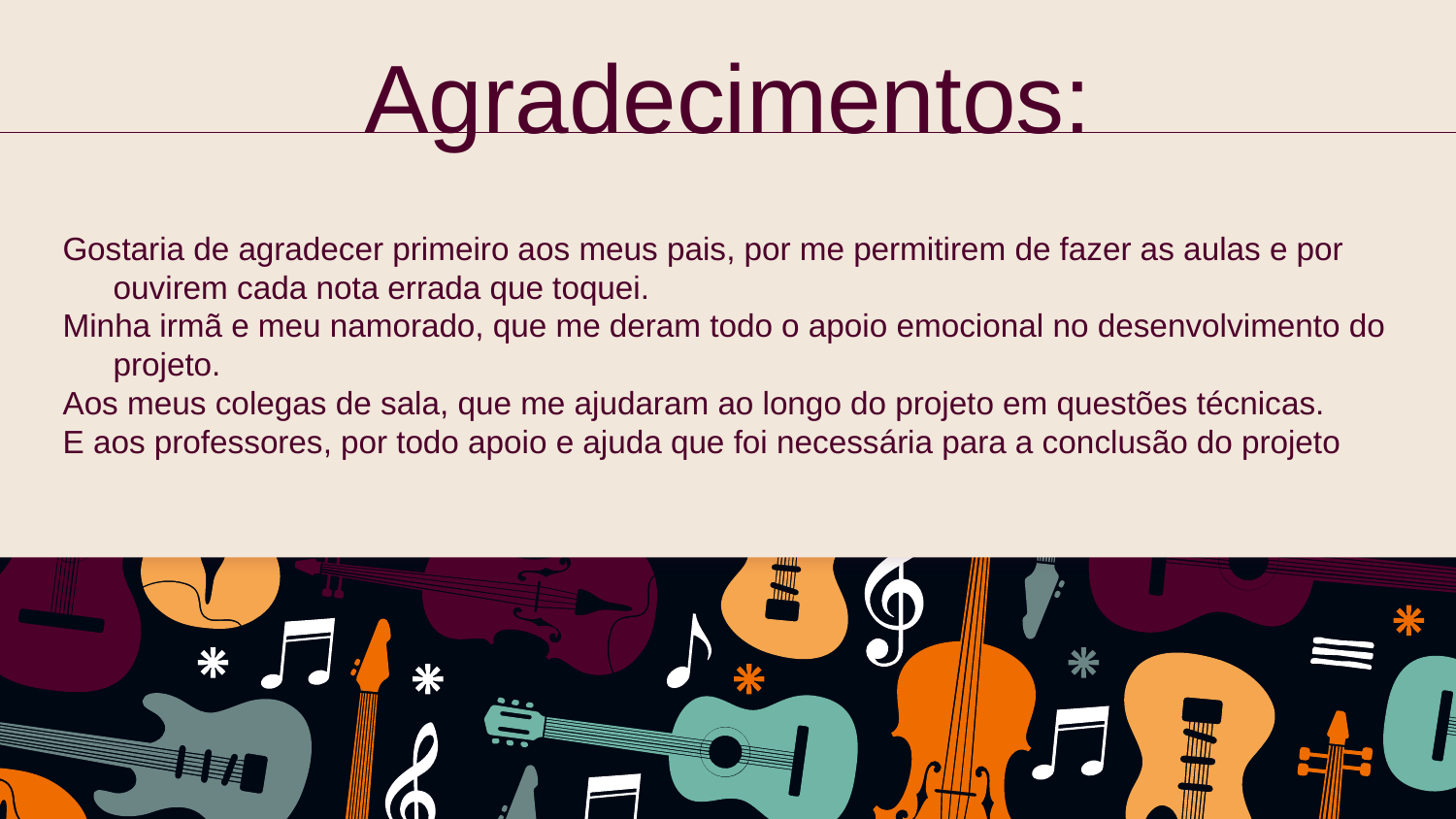

# Agradecimentos:
Gostaria de agradecer primeiro aos meus pais, por me permitirem de fazer as aulas e por ouvirem cada nota errada que toquei.
Minha irmã e meu namorado, que me deram todo o apoio emocional no desenvolvimento do projeto.
Aos meus colegas de sala, que me ajudaram ao longo do projeto em questões técnicas.
E aos professores, por todo apoio e ajuda que foi necessária para a conclusão do projeto